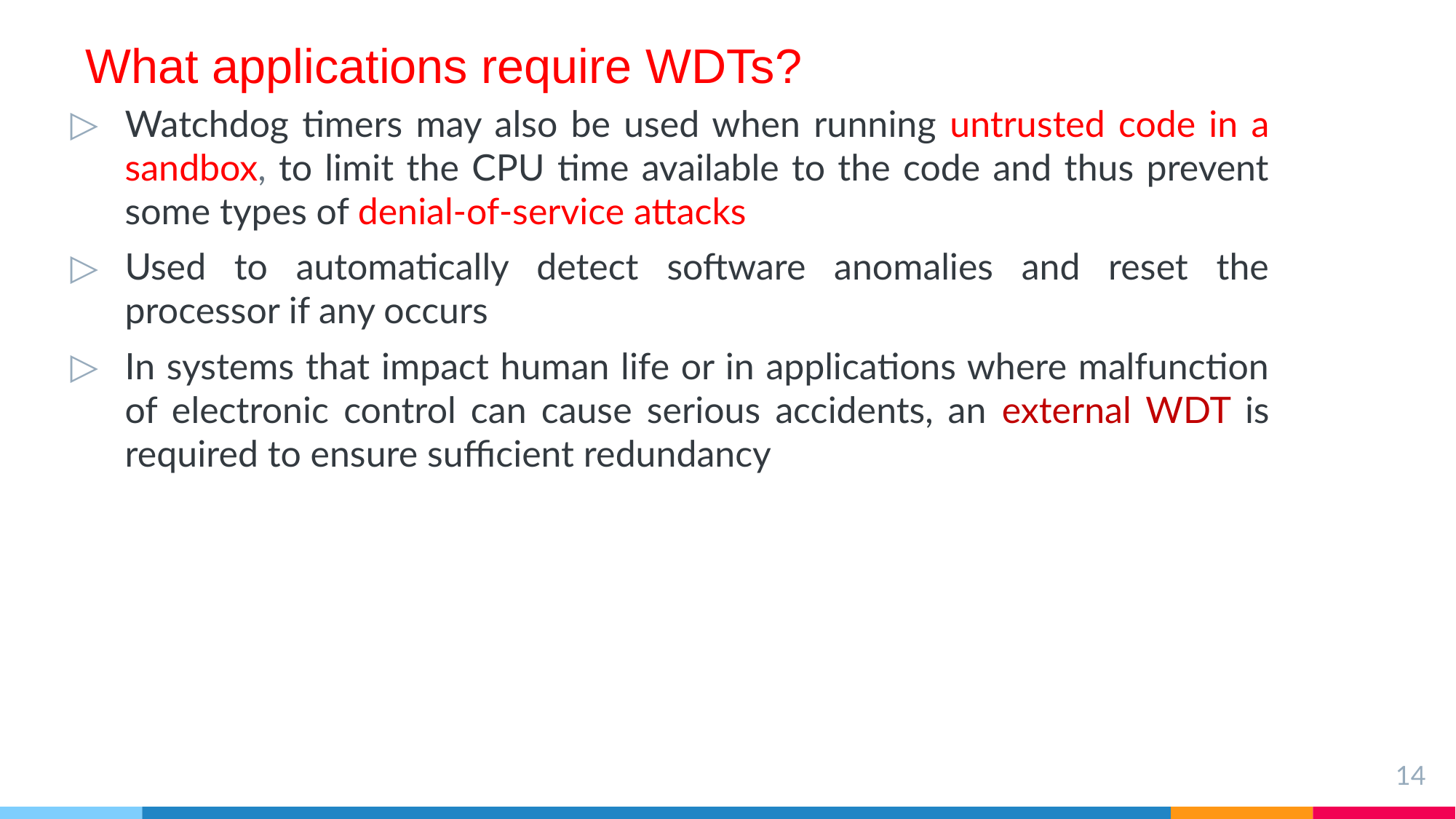

# What applications require WDTs?
Watchdog timers may also be used when running untrusted code in a sandbox, to limit the CPU time available to the code and thus prevent some types of denial-of-service attacks
Used to automatically detect software anomalies and reset the processor if any occurs
In systems that impact human life or in applications where malfunction of electronic control can cause serious accidents, an external WDT is required to ensure sufficient redundancy
14